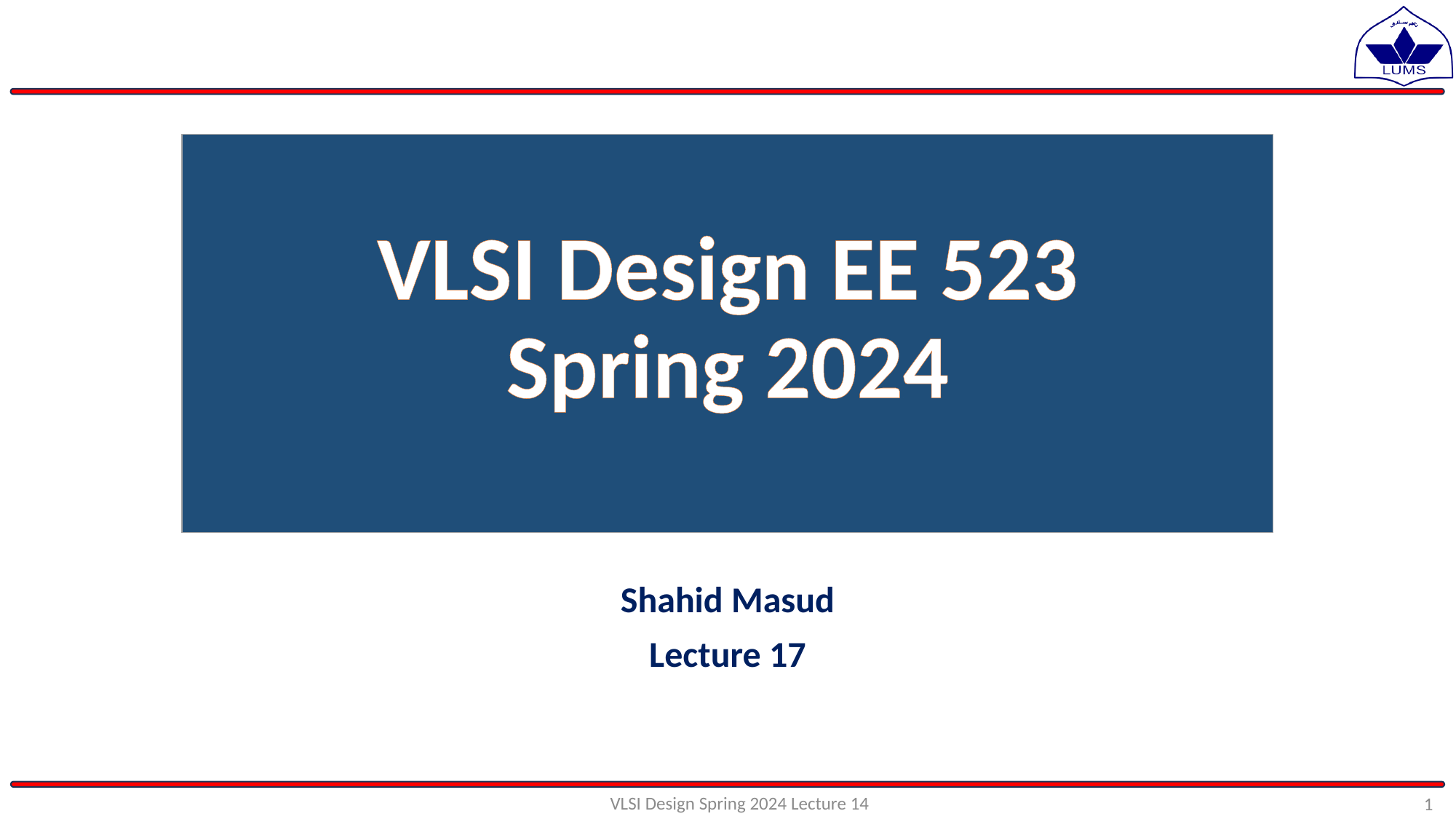

# VLSI Design EE 523 Spring 2024
Shahid Masud
Lecture 17
VLSI Design Spring 2024 Lecture 14
1